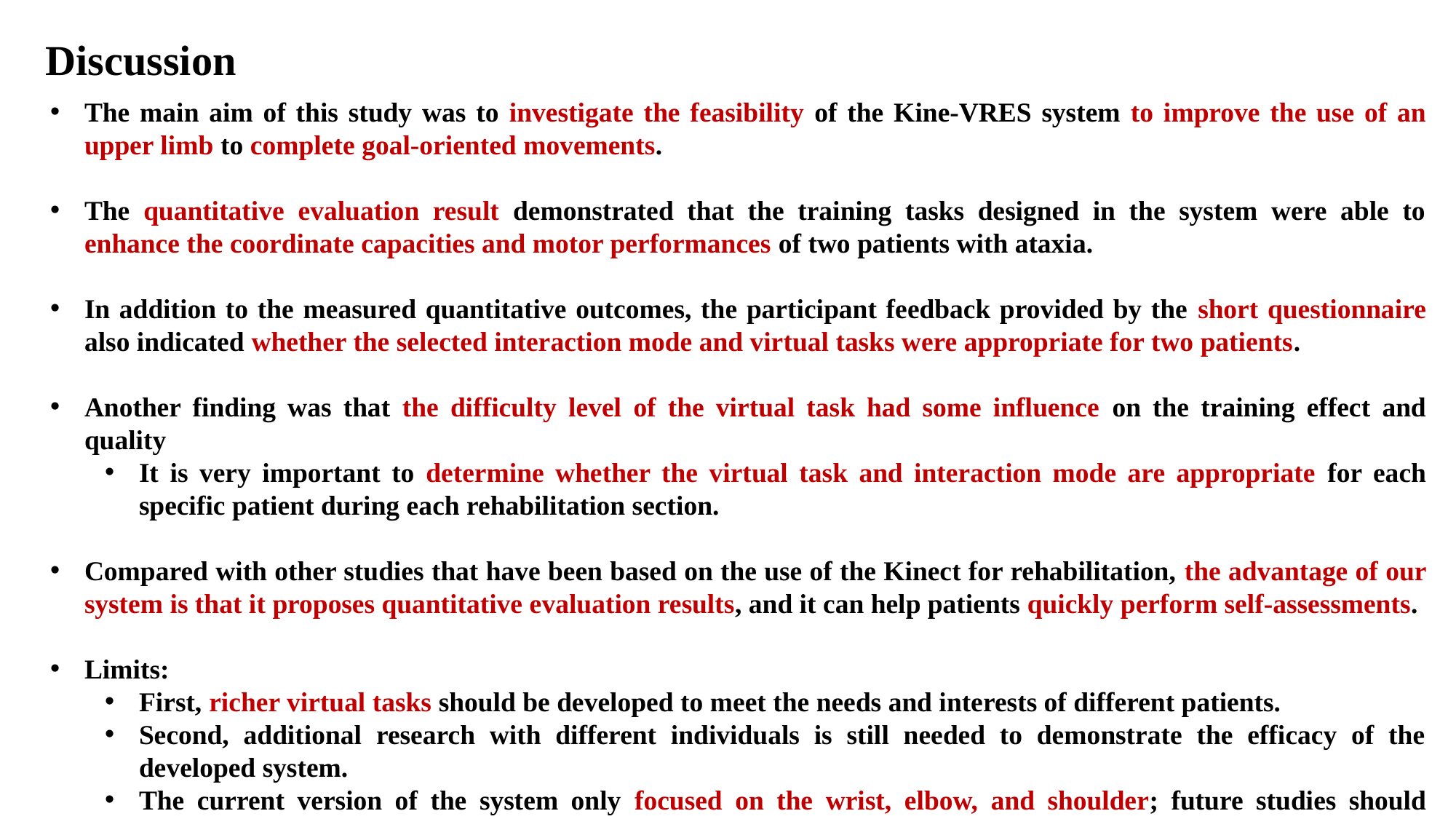

Discussion
The main aim of this study was to investigate the feasibility of the Kine-VRES system to improve the use of an upper limb to complete goal-oriented movements.

The quantitative evaluation result demonstrated that the training tasks designed in the system were able to enhance the coordinate capacities and motor performances of two patients with ataxia.

In addition to the measured quantitative outcomes, the participant feedback provided by the short questionnaire also indicated whether the selected interaction mode and virtual tasks were appropriate for two patients.

Another finding was that the difficulty level of the virtual task had some influence on the training effect and quality
It is very important to determine whether the virtual task and interaction mode are appropriate for each specific patient during each rehabilitation section.

Compared with other studies that have been based on the use of the Kinect for rehabilitation, the advantage of our system is that it proposes quantitative evaluation results, and it can help patients quickly perform self-assessments.

Limits:
First, richer virtual tasks should be developed to meet the needs and interests of different patients.
Second, additional research with different individuals is still needed to demonstrate the efficacy of the developed system.
The current version of the system only focused on the wrist, elbow, and shoulder; future studies should integrate these foci with hand training, and more subjects should be selected to participate in the experiments.